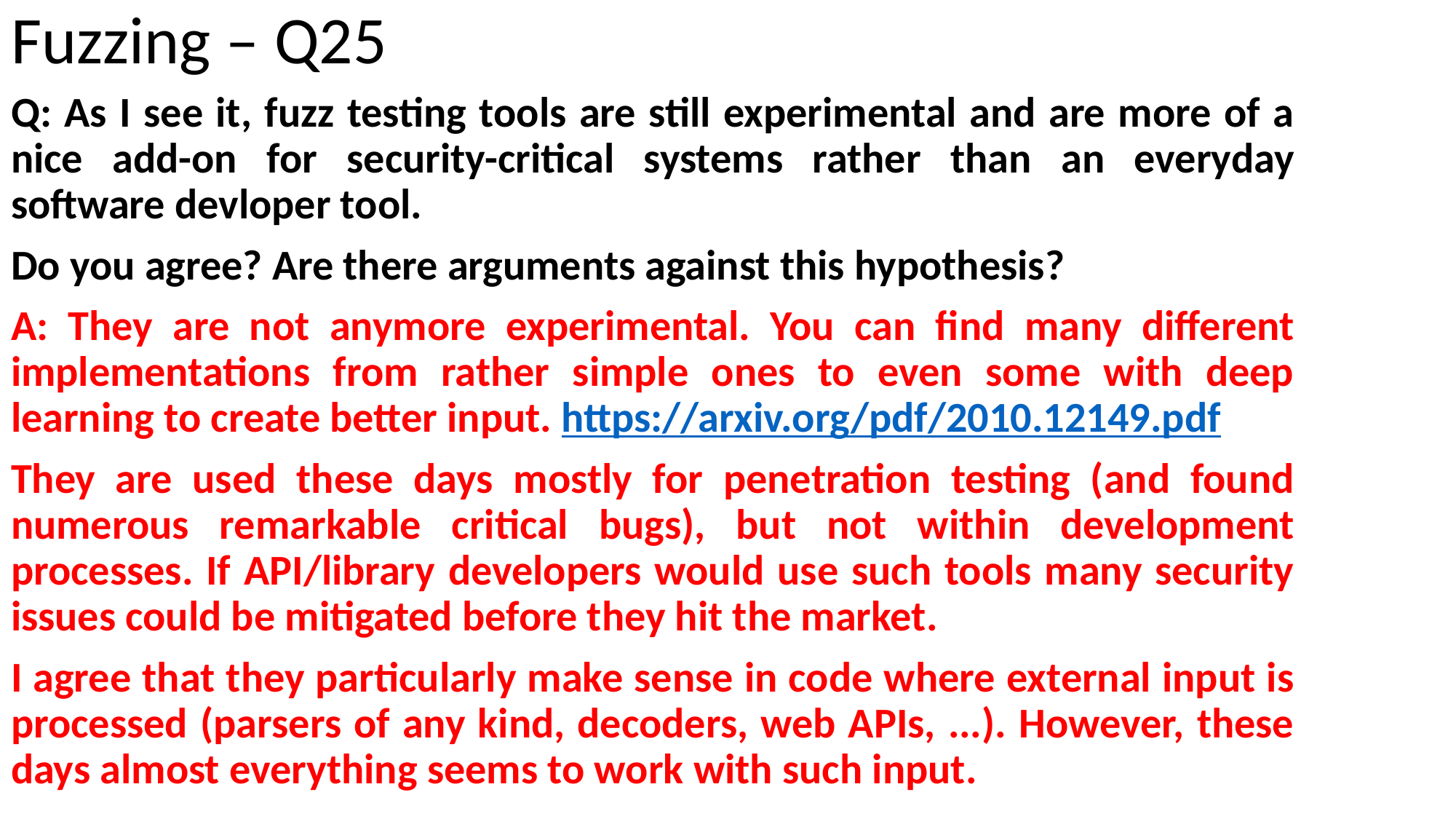

# Fuzzing – Q25
Q: As I see it, fuzz testing tools are still experimental and are more of a nice add-on for security-critical systems rather than an everyday software devloper tool.
Do you agree? Are there arguments against this hypothesis?
A: They are not anymore experimental. You can find many different implementations from rather simple ones to even some with deep learning to create better input. https://arxiv.org/pdf/2010.12149.pdf
They are used these days mostly for penetration testing (and found numerous remarkable critical bugs), but not within development processes. If API/library developers would use such tools many security issues could be mitigated before they hit the market.
I agree that they particularly make sense in code where external input is processed (parsers of any kind, decoders, web APIs, ...). However, these days almost everything seems to work with such input.